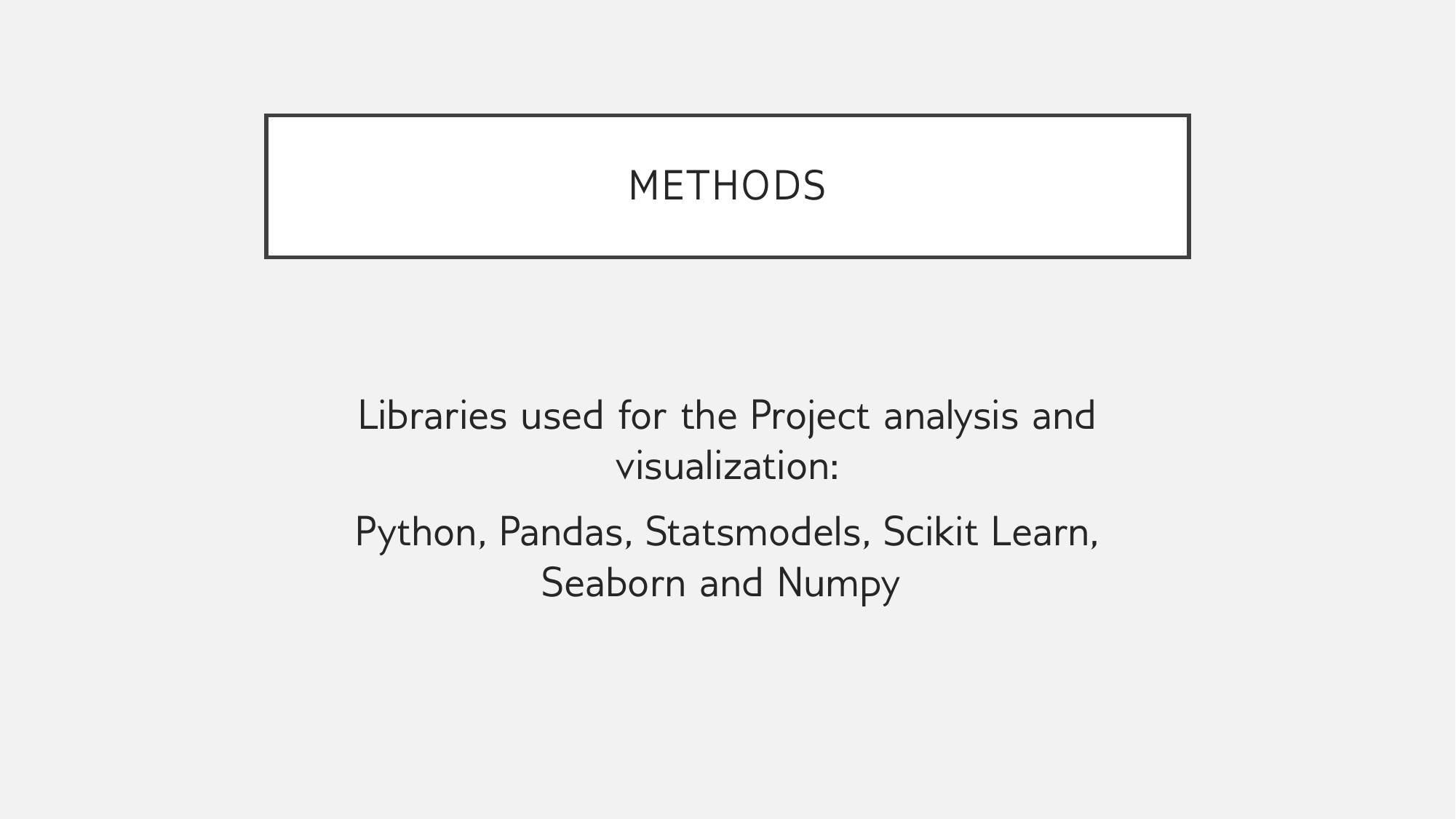

# Methods

Libraries used for the Project analysis and visualization:
Python, Pandas, Statsmodels, Scikit Learn, Seaborn and Numpy